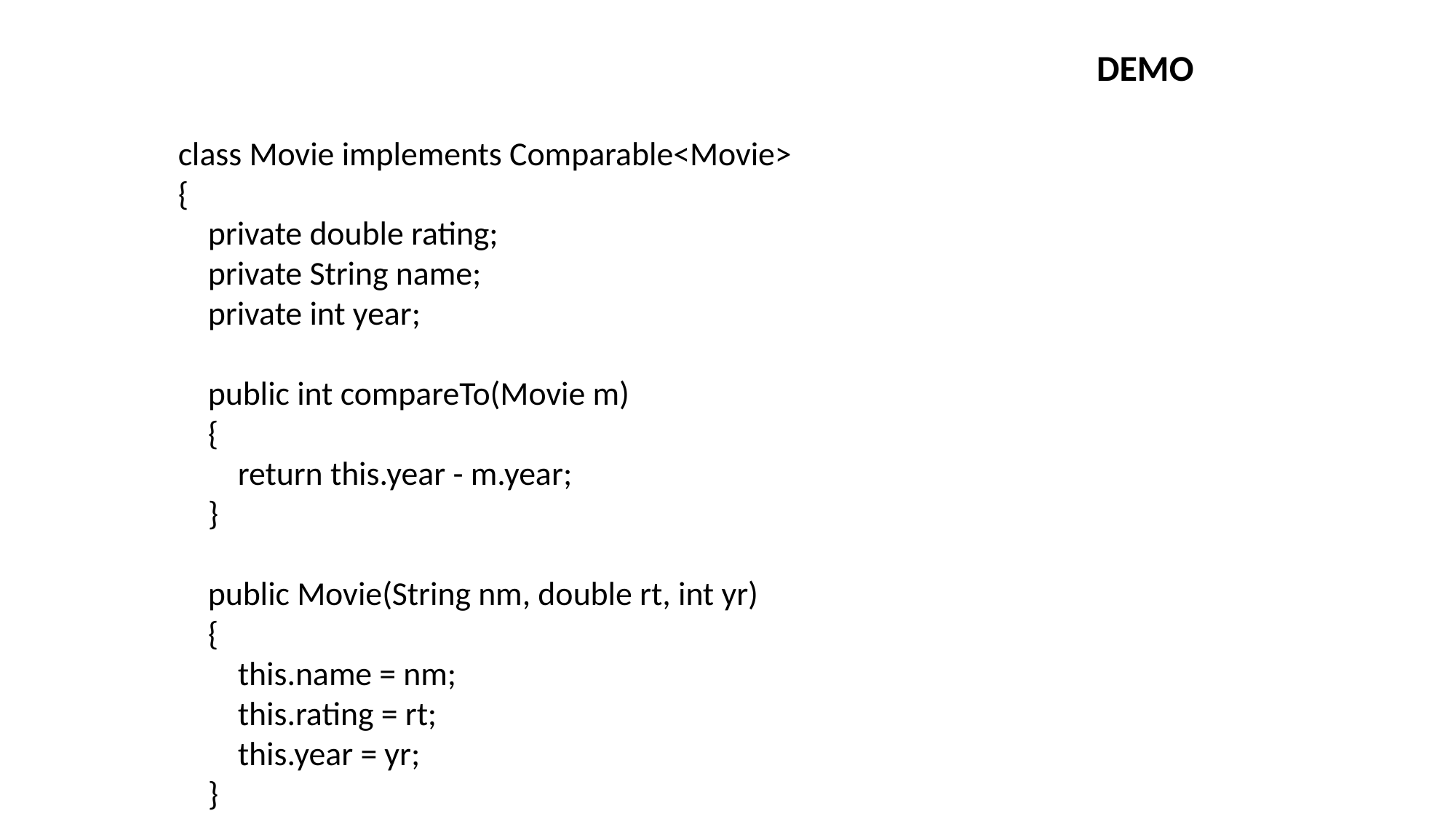

DEMO

class Movie implements Comparable<Movie>
{
    private double rating;
    private String name;
    private int year;

    public int compareTo(Movie m)
    {
        return this.year - m.year;
    }

    public Movie(String nm, double rt, int yr)
    {
        this.name = nm;
        this.rating = rt;
        this.year = yr;
    }